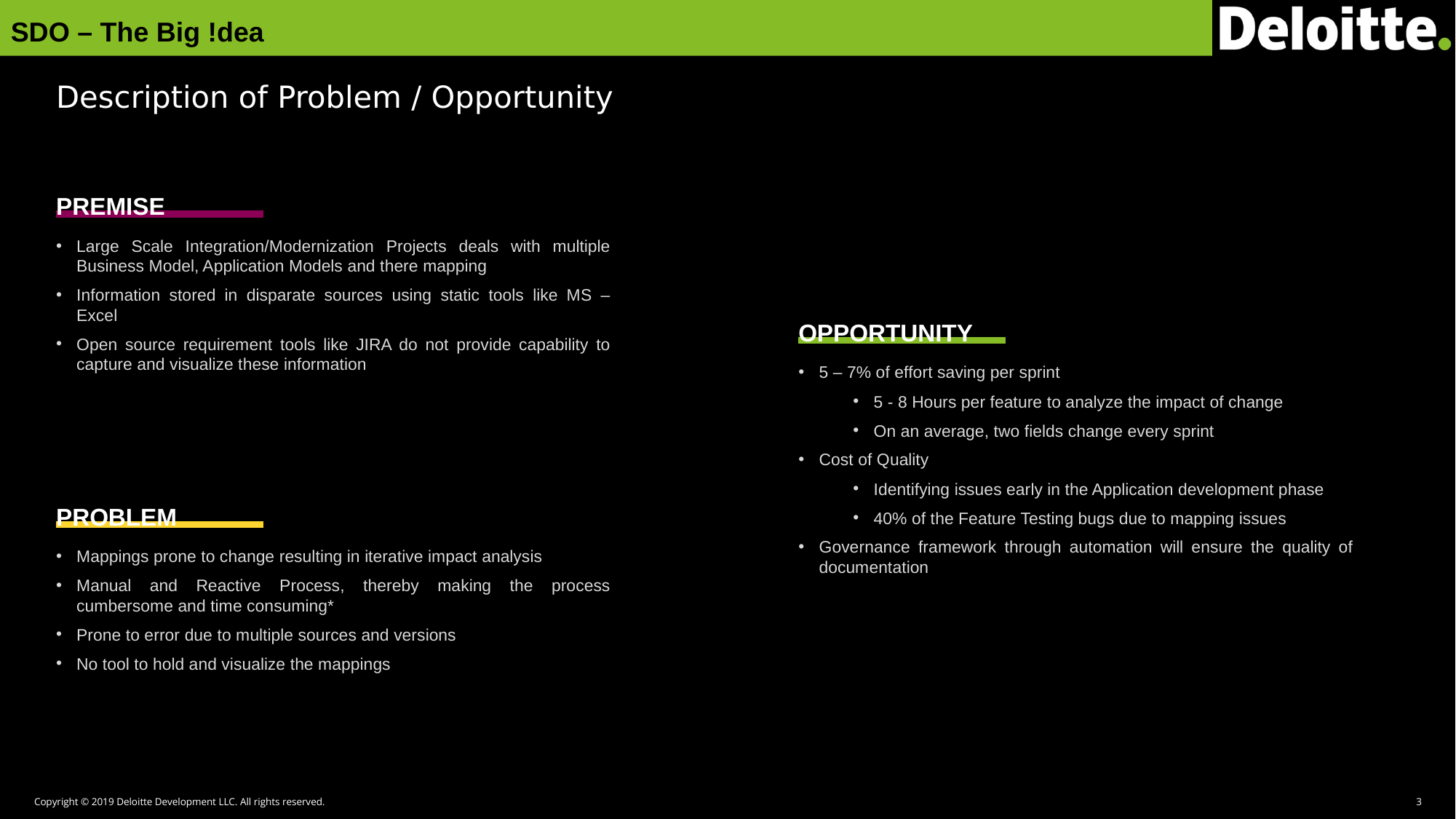

# Description of Problem / Opportunity
PREMISE
Large Scale Integration/Modernization Projects deals with multiple Business Model, Application Models and there mapping
Information stored in disparate sources using static tools like MS – Excel
Open source requirement tools like JIRA do not provide capability to capture and visualize these information
OPPORTUNITY
5 – 7% of effort saving per sprint
5 - 8 Hours per feature to analyze the impact of change
On an average, two fields change every sprint
Cost of Quality
Identifying issues early in the Application development phase
40% of the Feature Testing bugs due to mapping issues
Governance framework through automation will ensure the quality of documentation
PROBLEM
Mappings prone to change resulting in iterative impact analysis
Manual and Reactive Process, thereby making the process cumbersome and time consuming*
Prone to error due to multiple sources and versions
No tool to hold and visualize the mappings